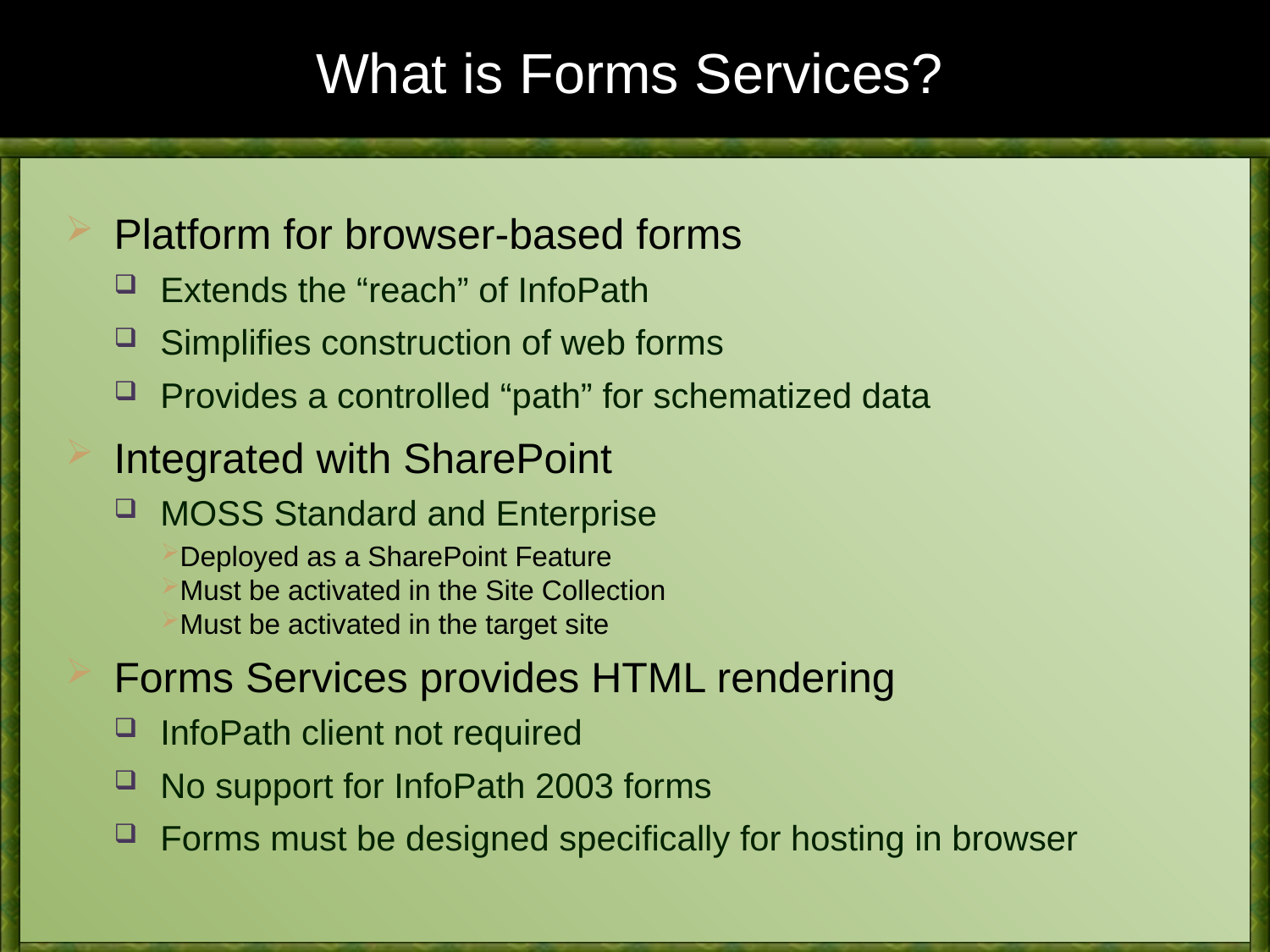

# What is Forms Services?
Platform for browser-based forms
Extends the “reach” of InfoPath
Simplifies construction of web forms
Provides a controlled “path” for schematized data
Integrated with SharePoint
MOSS Standard and Enterprise
Deployed as a SharePoint Feature
Must be activated in the Site Collection
Must be activated in the target site
Forms Services provides HTML rendering
InfoPath client not required
No support for InfoPath 2003 forms
Forms must be designed specifically for hosting in browser